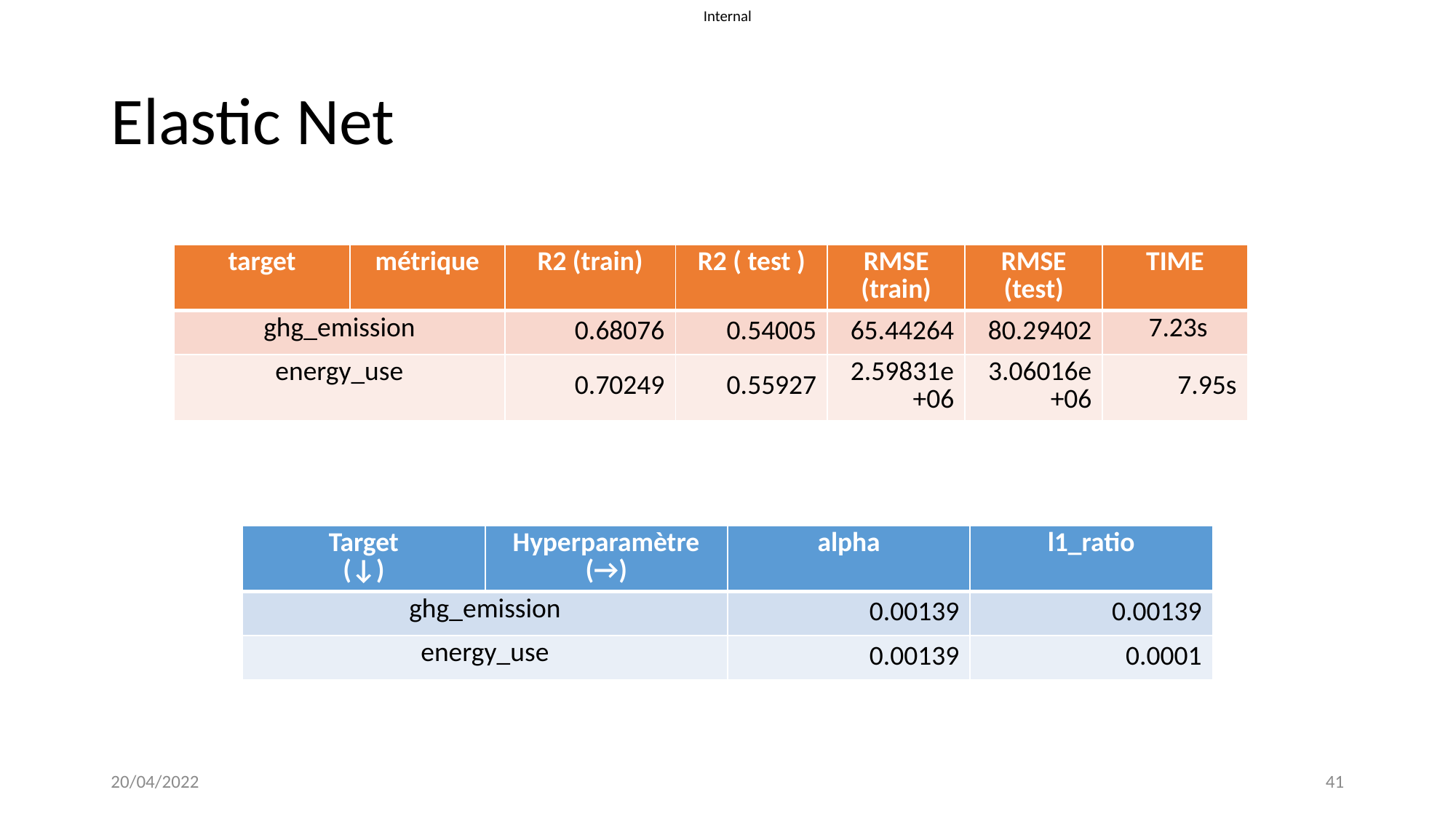

# Elastic Net
| target | métrique | R2 (train) | R2 ( test ) | RMSE (train) | RMSE (test) | TIME |
| --- | --- | --- | --- | --- | --- | --- |
| ghg\_emission |  | 0.68076 | 0.54005 | 65.44264 | 80.29402 | 7.23s |
| energy\_use |  | 0.70249 | 0.55927 | 2.59831e+06 | 3.06016e+06 | 7.95s |
| Target (↓) | Hyperparamètre (→) | alpha | l1\_ratio |
| --- | --- | --- | --- |
| ghg\_emission |  | 0.00139 | 0.00139 |
| energy\_use |  | 0.00139 | 0.0001 |
20/04/2022

41